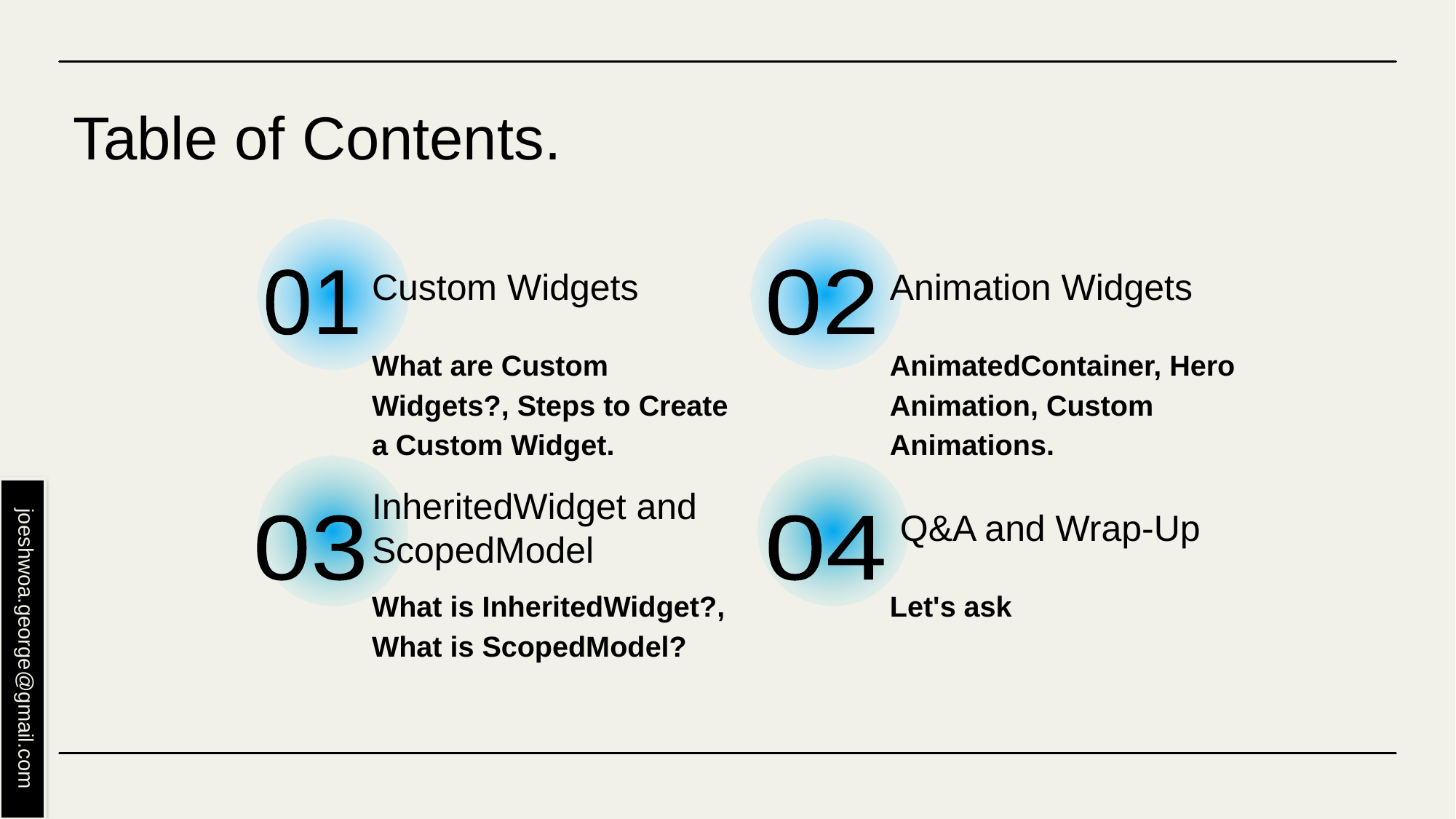

# Table of Contents.

Custom Widgets
Animation Widgets
01
02
What are Custom Widgets?, Steps to Create a Custom Widget.
AnimatedContainer, Hero Animation, Custom Animations.

InheritedWidget and ScopedModel
 Q&A and Wrap-Up
03
04
What is InheritedWidget?, What is ScopedModel?
Let's ask
joeshwoa.george@gmail.com